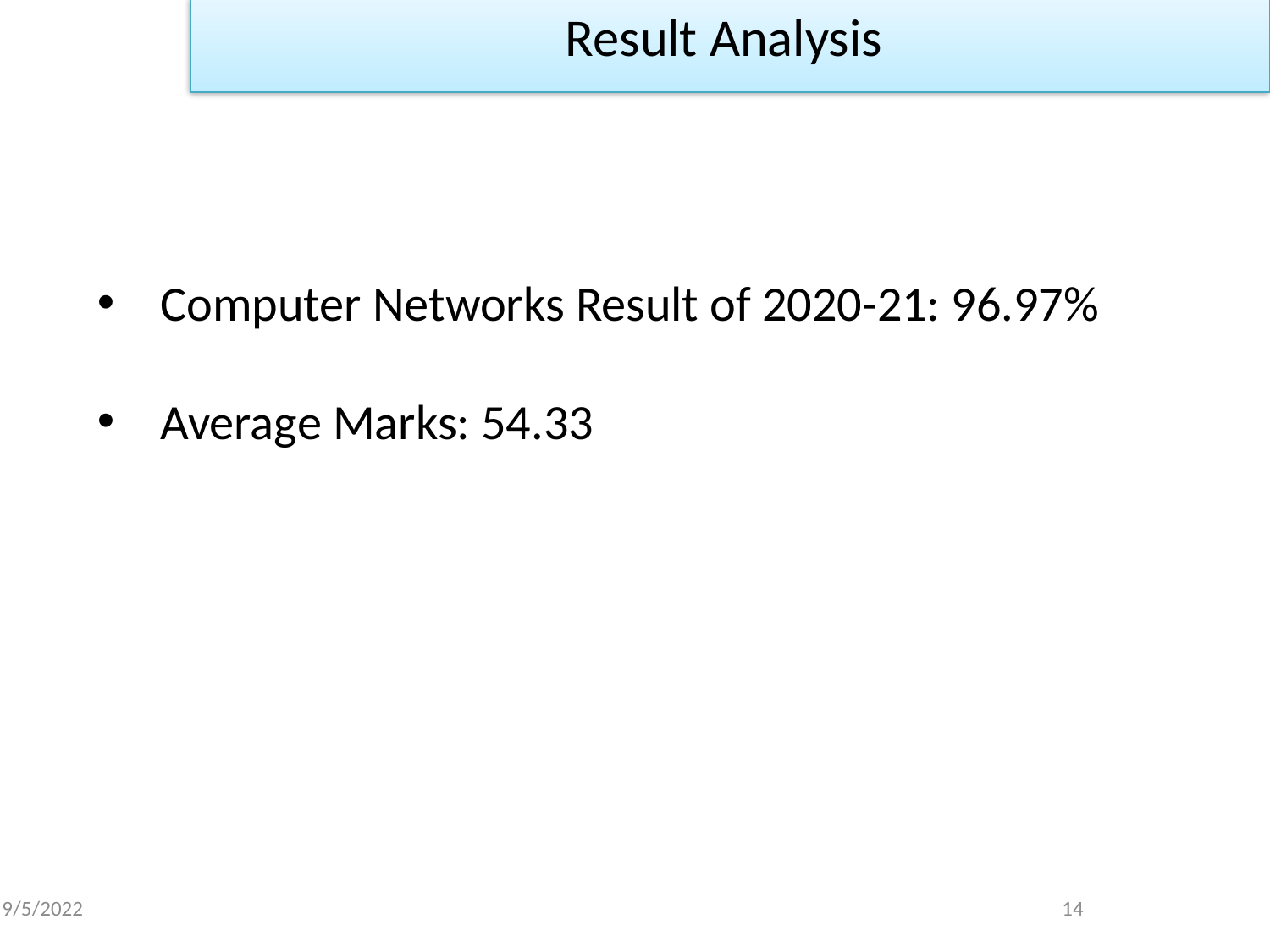

Result Analysis

Computer Networks Result of 2020-21: 96.97%

Average Marks: 54.33
9/5/2022
14